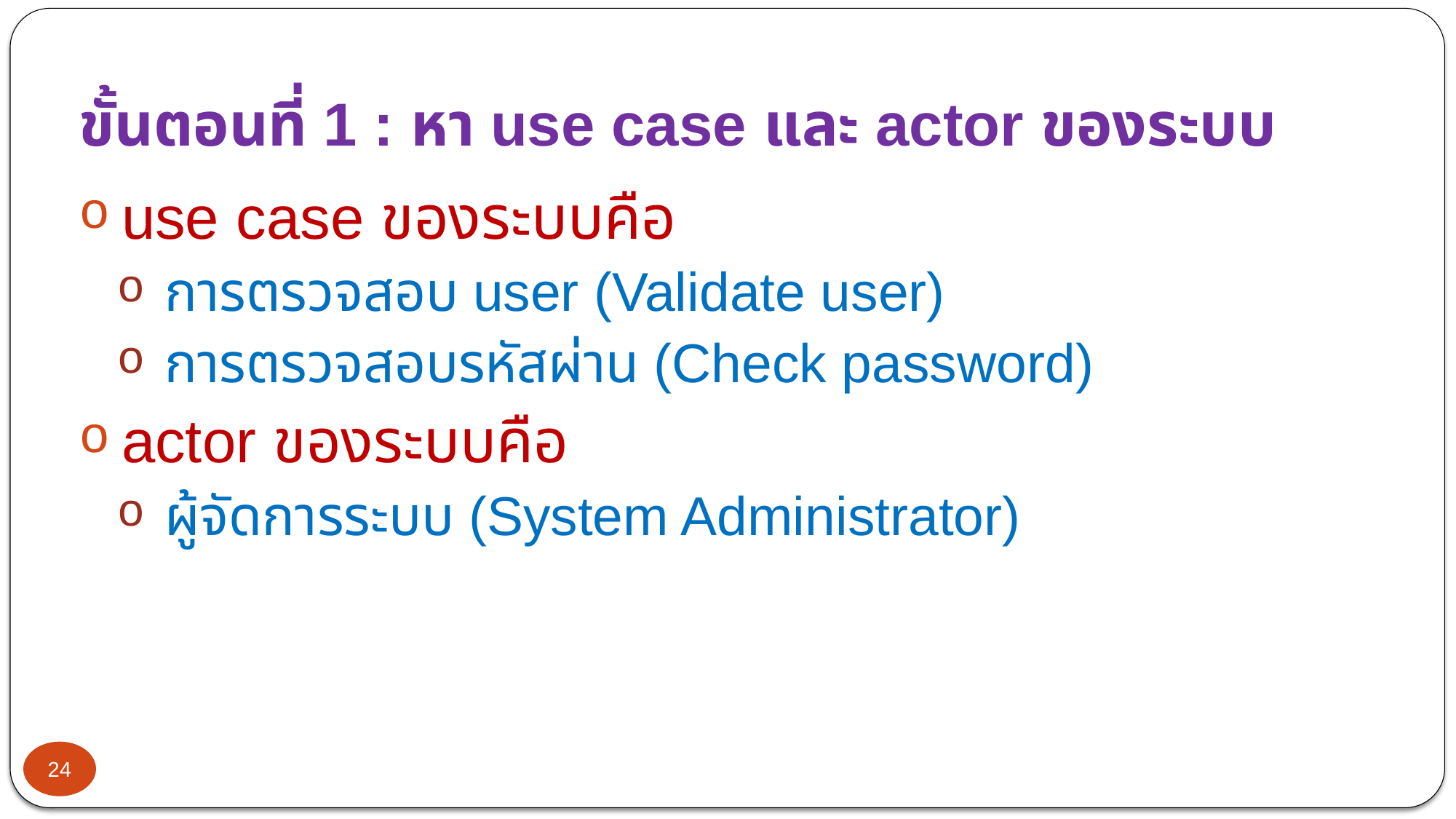

# ขั้นตอนที่ 1 : หา use case และ actor ของระบบ
use case ของระบบคือ
การตรวจสอบ user (Validate user)
การตรวจสอบรหัสผ่าน (Check password)
actor ของระบบคือ
ผู้จัดการระบบ (System Administrator)

24